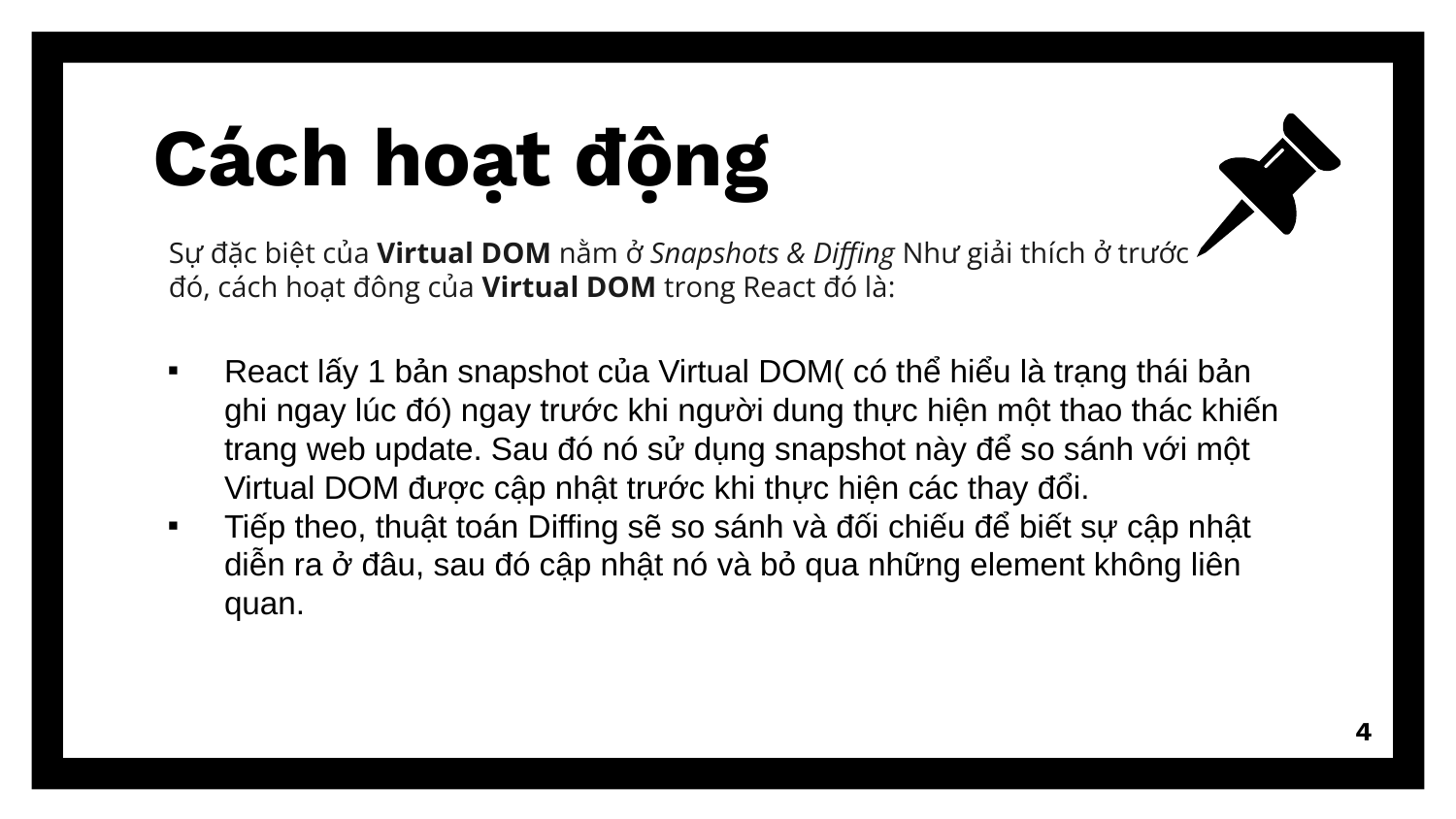

# Cách hoạt động

Sự đặc biệt của Virtual DOM nằm ở Snapshots & Diffing Như giải thích ở trước đó, cách hoạt đông của Virtual DOM trong React đó là:
React lấy 1 bản snapshot của Virtual DOM( có thể hiểu là trạng thái bản ghi ngay lúc đó) ngay trước khi người dung thực hiện một thao thác khiến trang web update. Sau đó nó sử dụng snapshot này để so sánh với một Virtual DOM được cập nhật trước khi thực hiện các thay đổi.
Tiếp theo, thuật toán Diffing sẽ so sánh và đối chiếu để biết sự cập nhật diễn ra ở đâu, sau đó cập nhật nó và bỏ qua những element không liên quan.
4